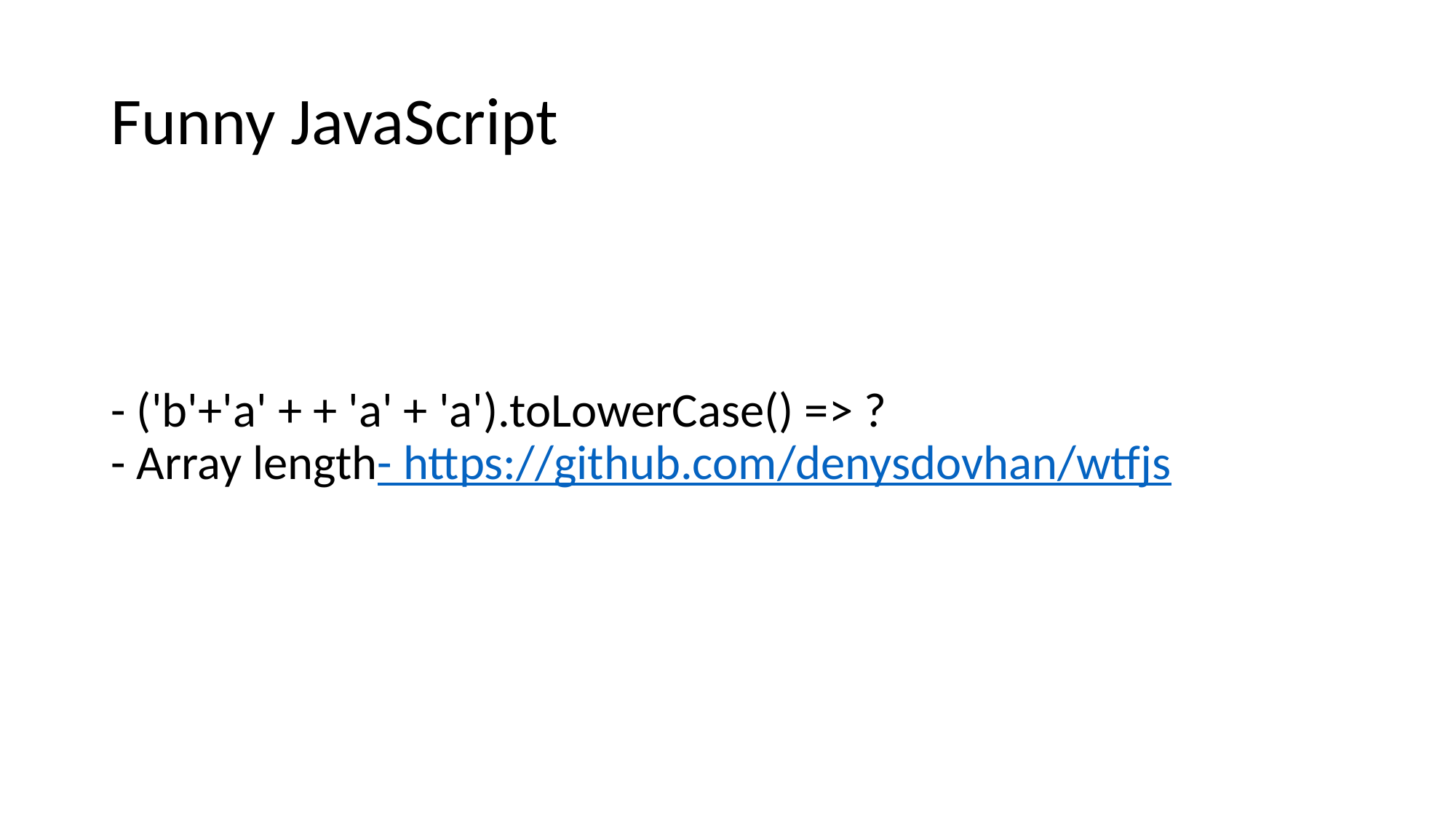

Funny JavaScript
# - ('b'+'a' + + 'a' + 'a').toLowerCase() => ? - Array length - https://github.com/denysdovhan/wtfjs